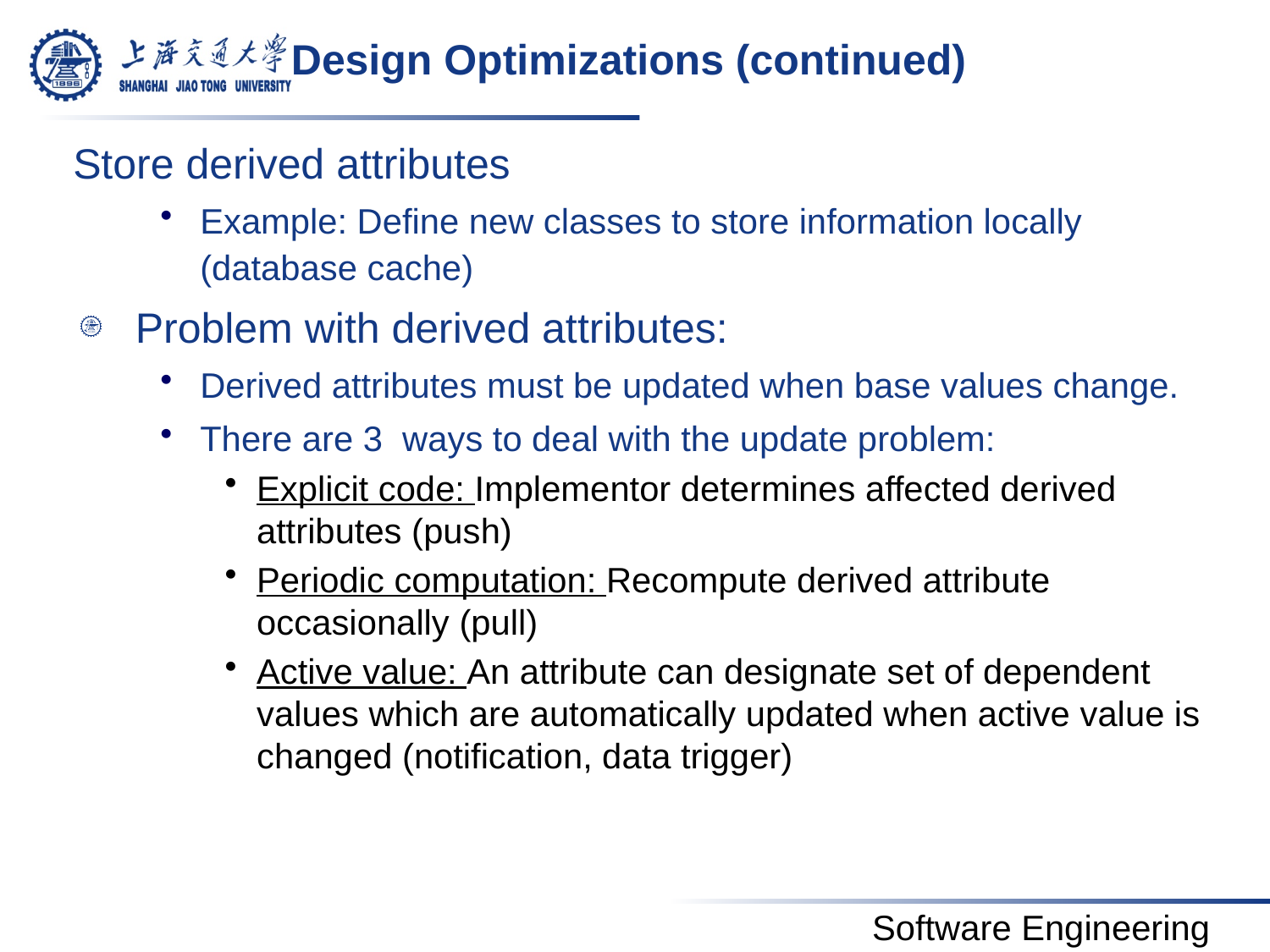

# Design Optimizations (continued)
Store derived attributes
Example: Define new classes to store information locally (database cache)
Problem with derived attributes:
Derived attributes must be updated when base values change.
There are 3  ways to deal with the update problem:
Explicit code: Implementor determines affected derived attributes (push)
Periodic computation: Recompute derived attribute occasionally (pull)
Active value: An attribute can designate set of dependent values which are automatically updated when active value is changed (notification, data trigger)